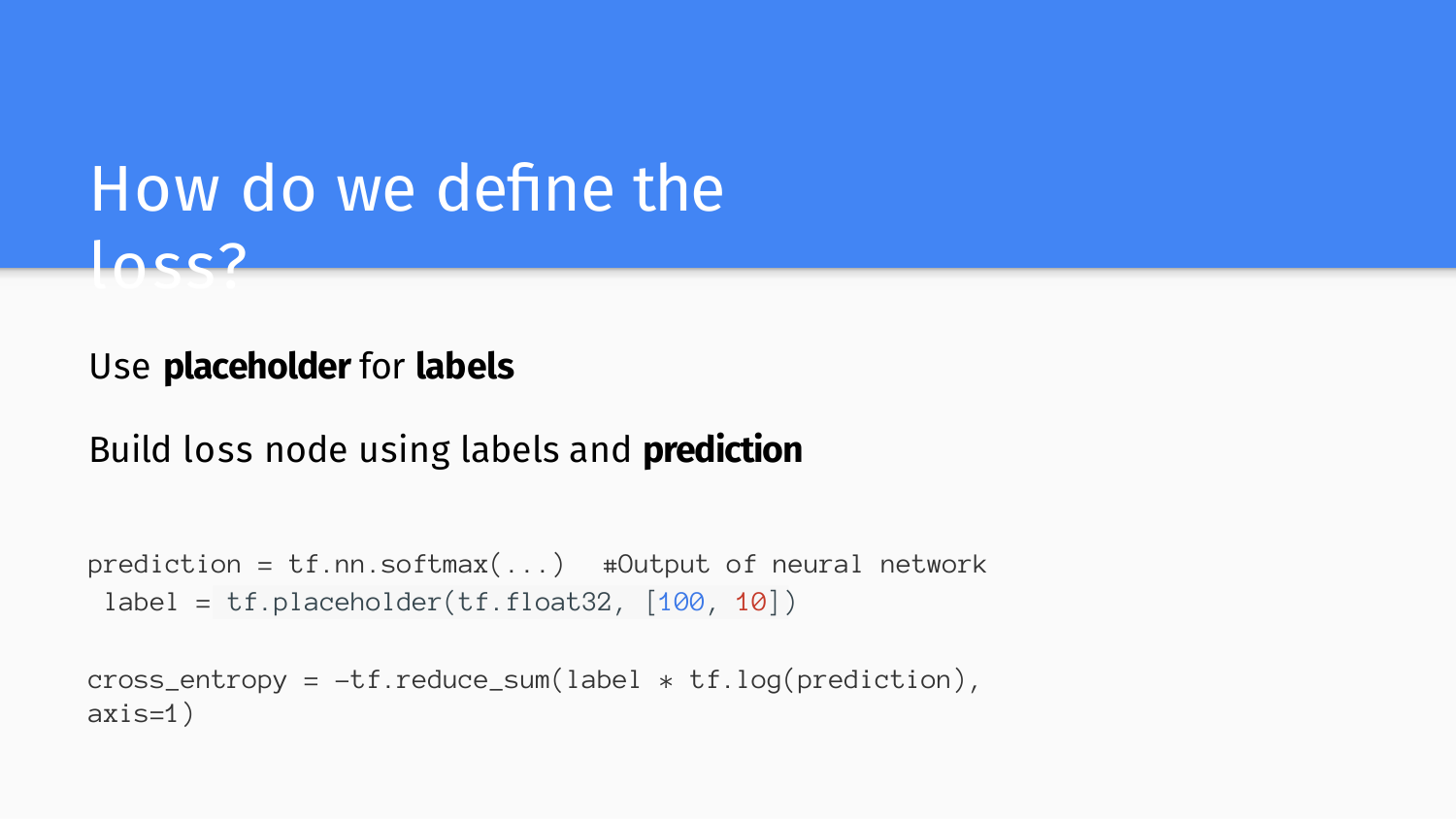

# How do we define the loss?

Use placeholder for labels

Build loss node using labels and prediction

prediction = tf.nn.softmax(...)	#Output of neural network  label = tf.placeholder(tf.float32, [100, 10])

cross_entropy = -tf.reduce_sum(label * tf.log(prediction), axis=1)